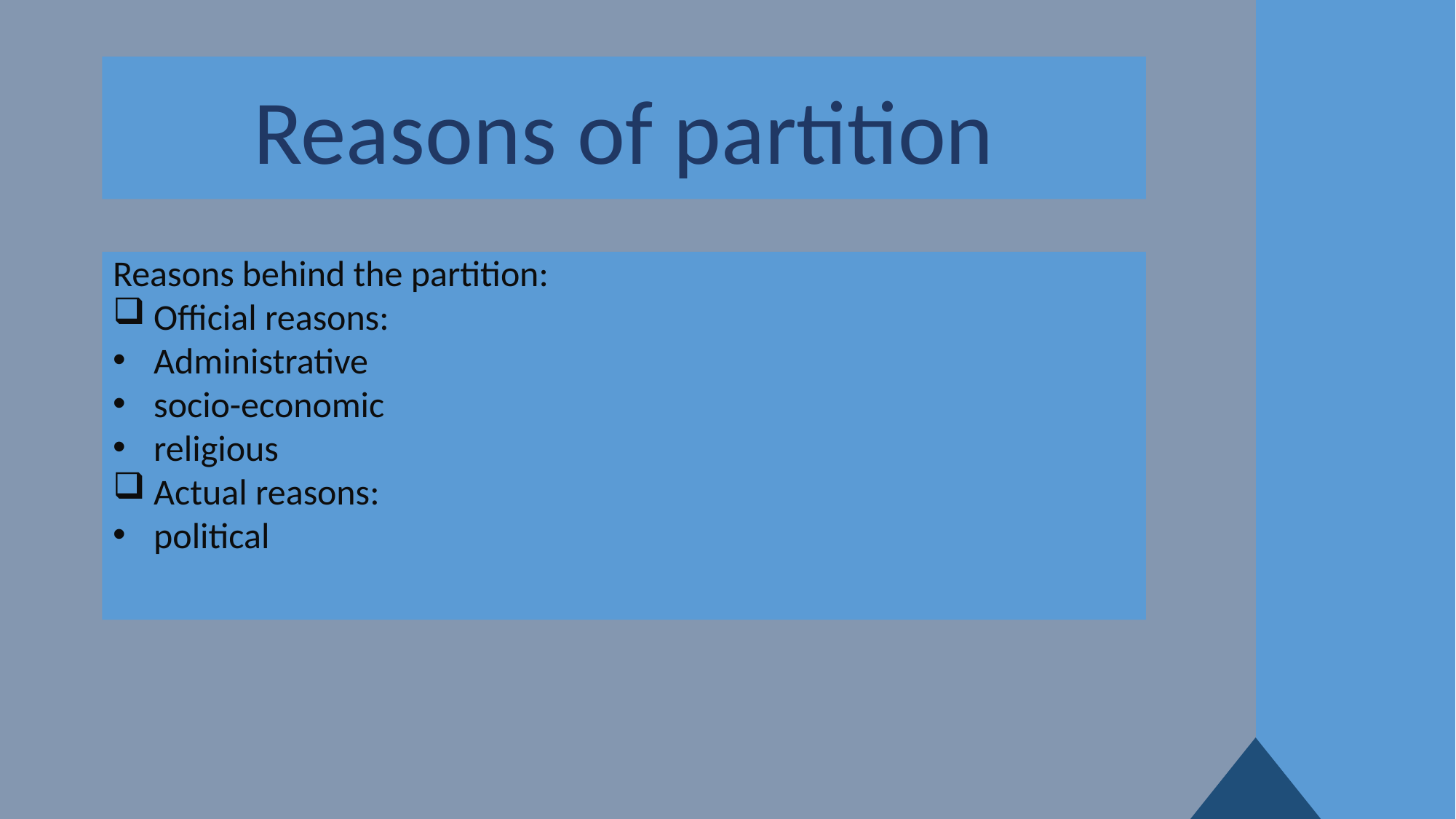

Reasons of partition
Reasons behind the partition:
Official reasons:
Administrative
socio-economic
religious
Actual reasons:
political